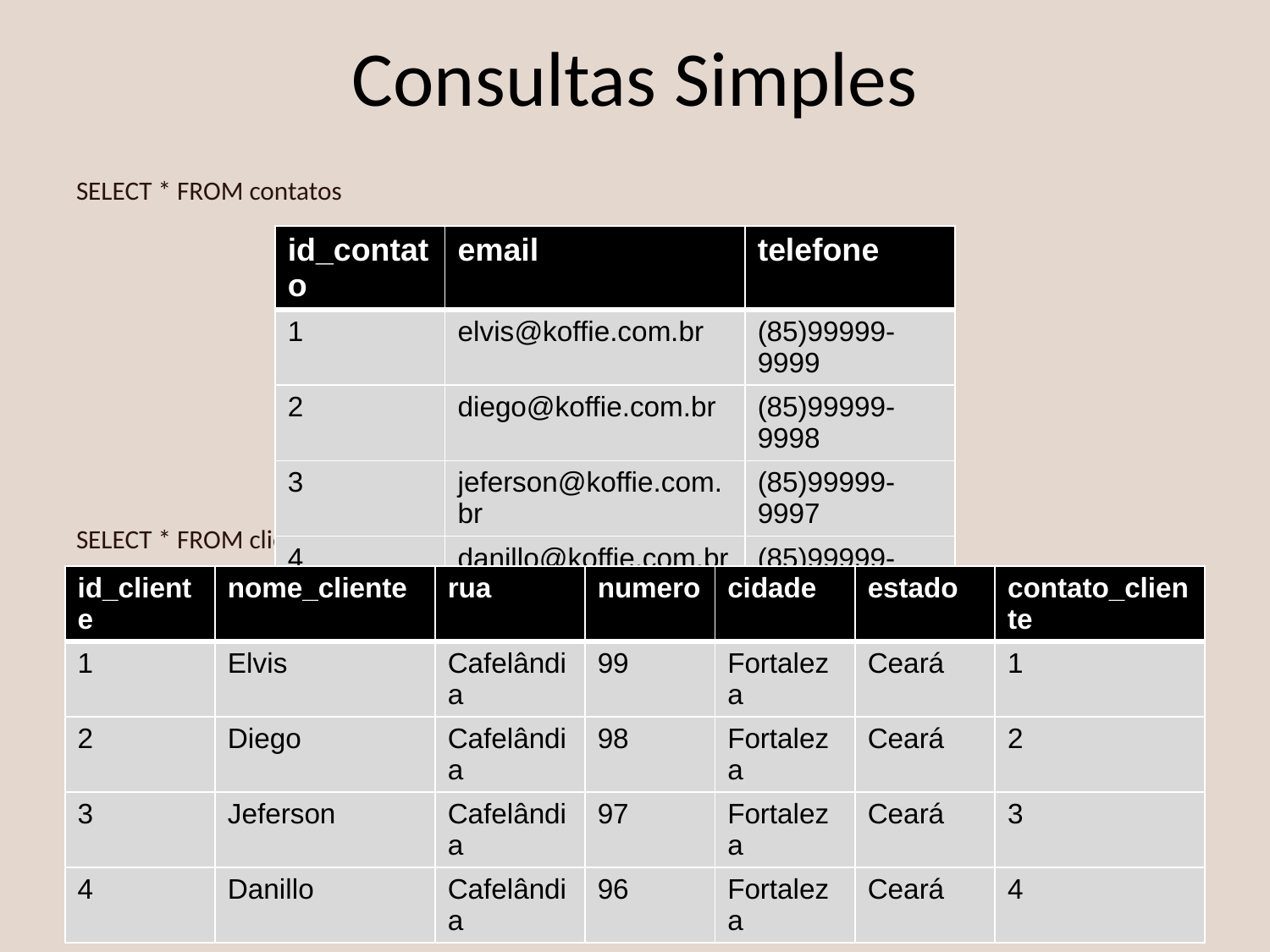

# Consultas Simples
SELECT * FROM contatos

SELECT * FROM clientes

| id\_contato | email | telefone |
| --- | --- | --- |
| 1 | elvis@koffie.com.br | (85)99999-9999 |
| 2 | diego@koffie.com.br | (85)99999-9998 |
| 3 | jeferson@koffie.com.br | (85)99999-9997 |
| 4 | danillo@koffie.com.br | (85)99999-9996 |
| id\_cliente | nome\_cliente | rua | numero | cidade | estado | contato\_cliente |
| --- | --- | --- | --- | --- | --- | --- |
| 1 | Elvis | Cafelândia | 99 | Fortaleza | Ceará | 1 |
| 2 | Diego | Cafelândia | 98 | Fortaleza | Ceará | 2 |
| 3 | Jeferson | Cafelândia | 97 | Fortaleza | Ceará | 3 |
| 4 | Danillo | Cafelândia | 96 | Fortaleza | Ceará | 4 |